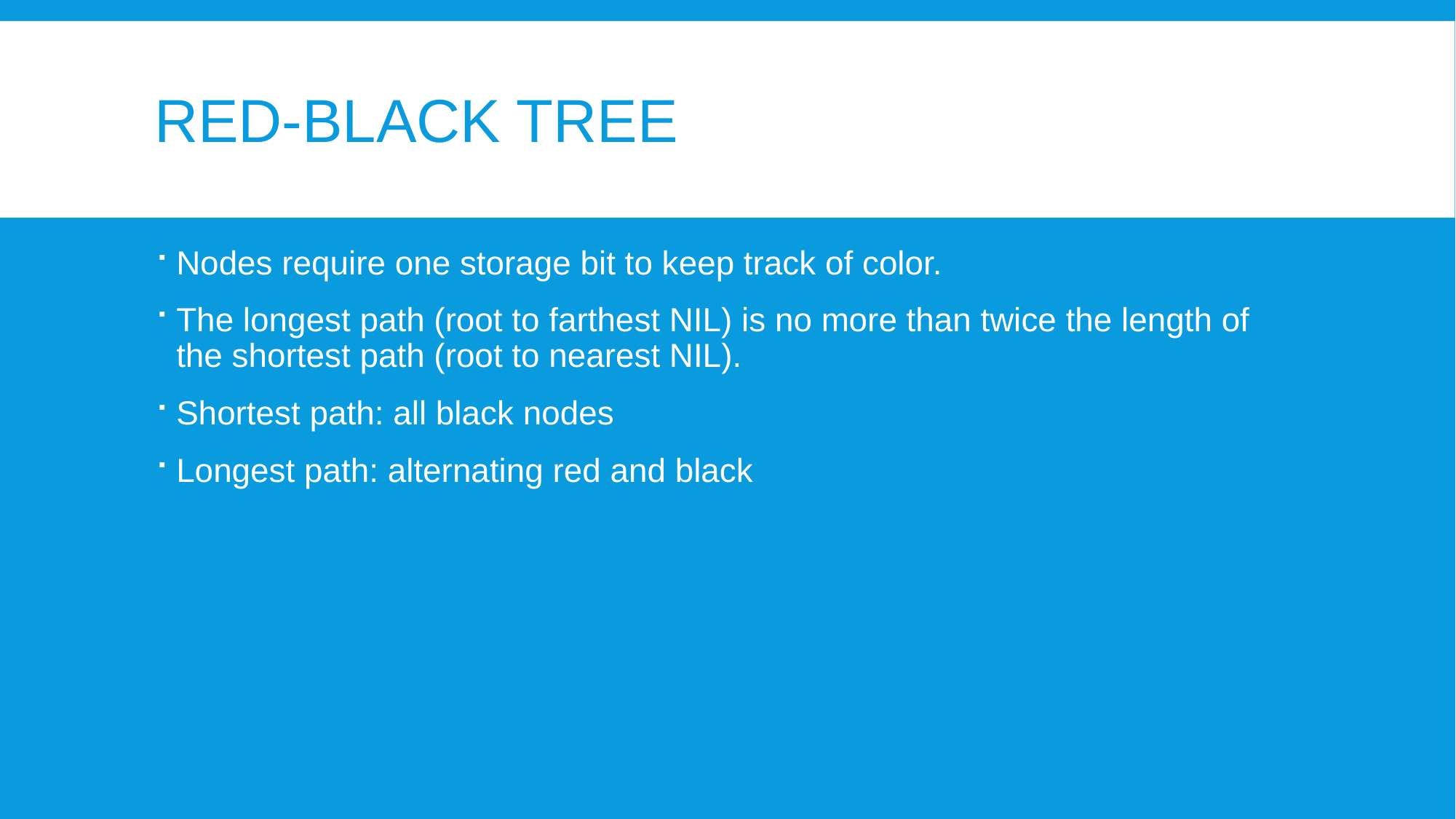

# red-black tree
Nodes require one storage bit to keep track of color.
The longest path (root to farthest NIL) is no more than twice the length of the shortest path (root to nearest NIL).
Shortest path: all black nodes
Longest path: alternating red and black